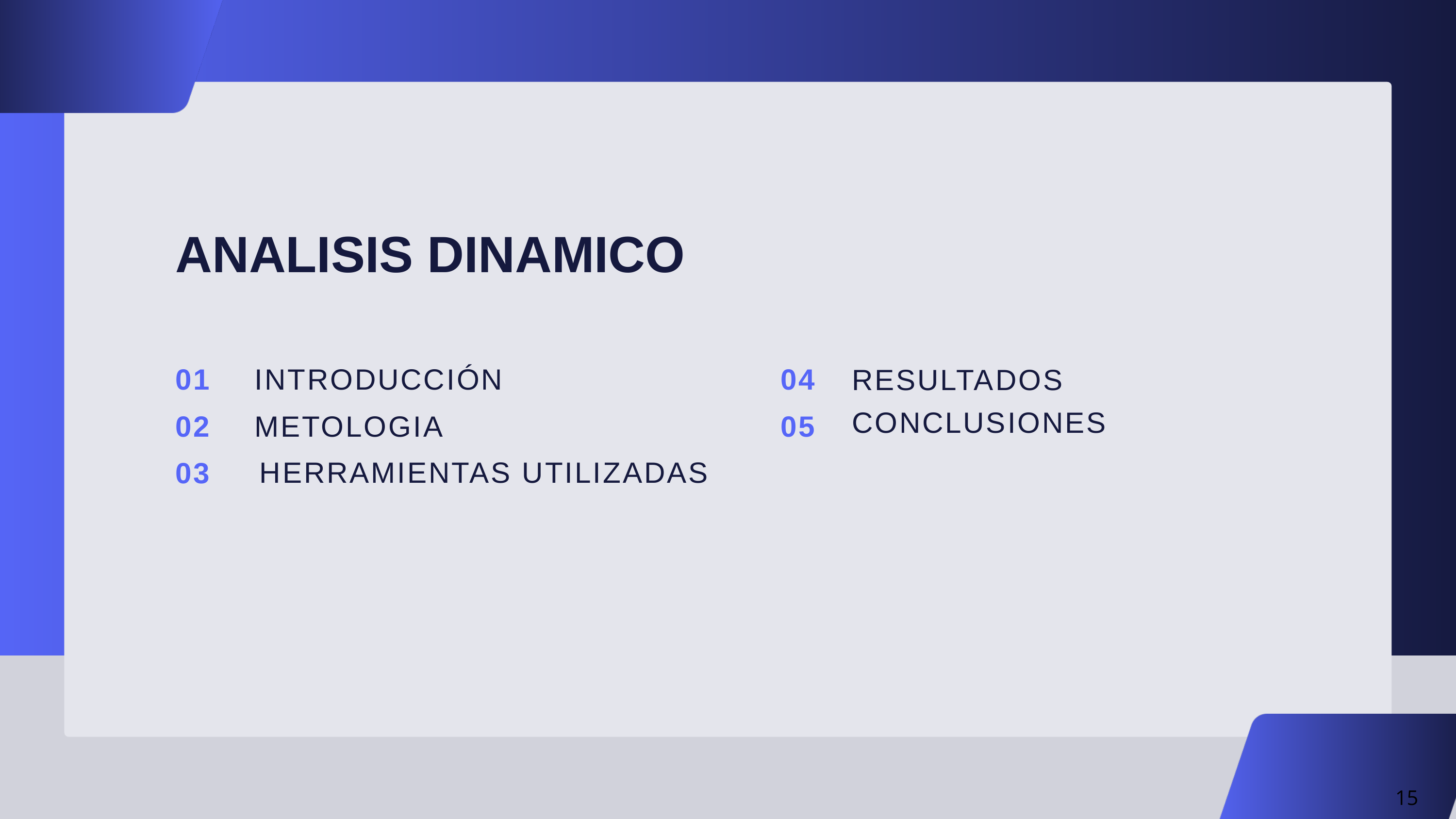

ANALISIS DINAMICO
01
INTRODUCCIÓN
04
RESULTADOS
CONCLUSIONES
02
METOLOGIA
05
HERRAMIENTAS UTILIZADAS
03

15